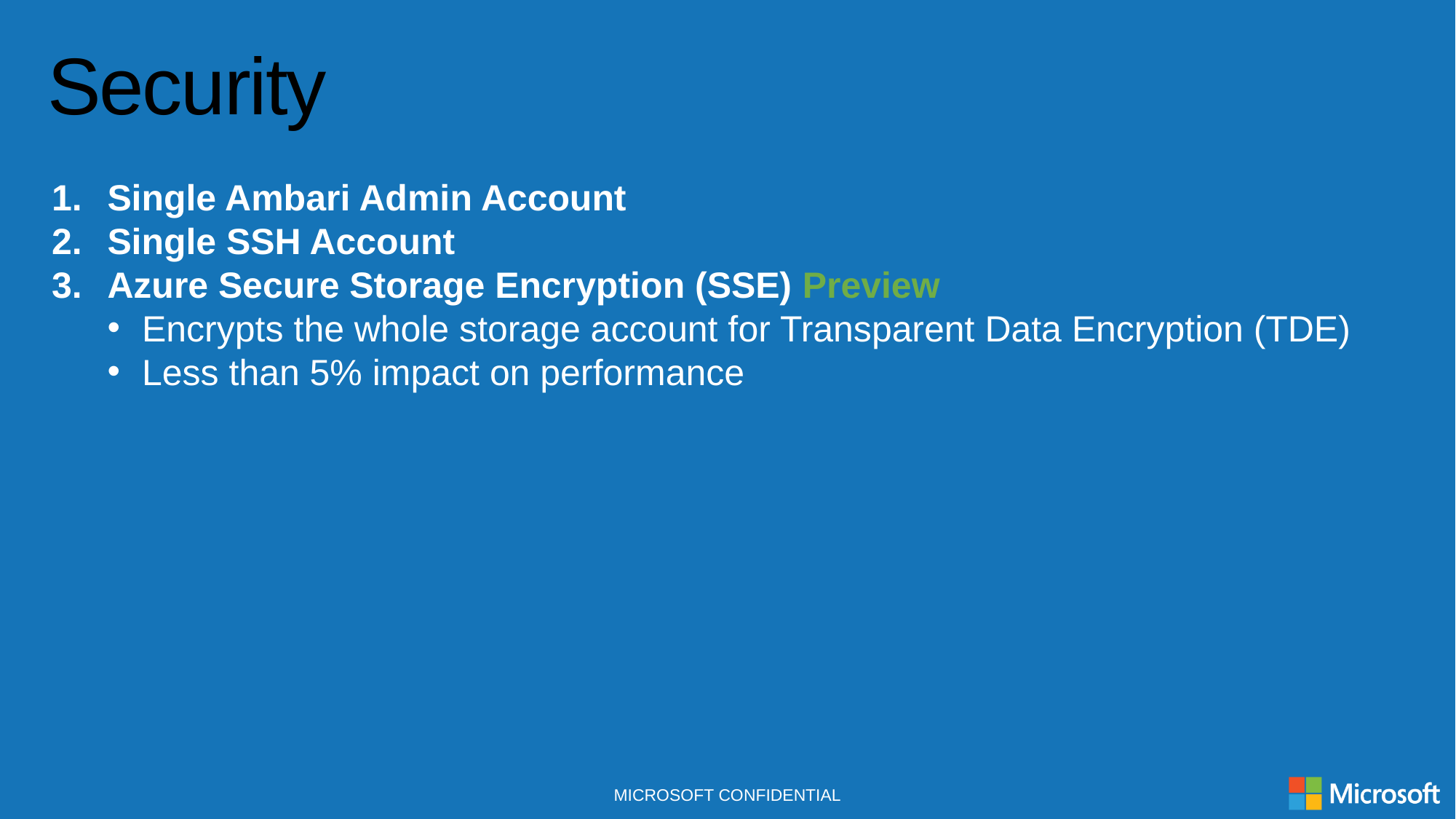

Security

Single Ambari Admin Account
Single SSH Account
Azure Secure Storage Encryption (SSE) Preview
Encrypts the whole storage account for Transparent Data Encryption (TDE)
Less than 5% impact on performance